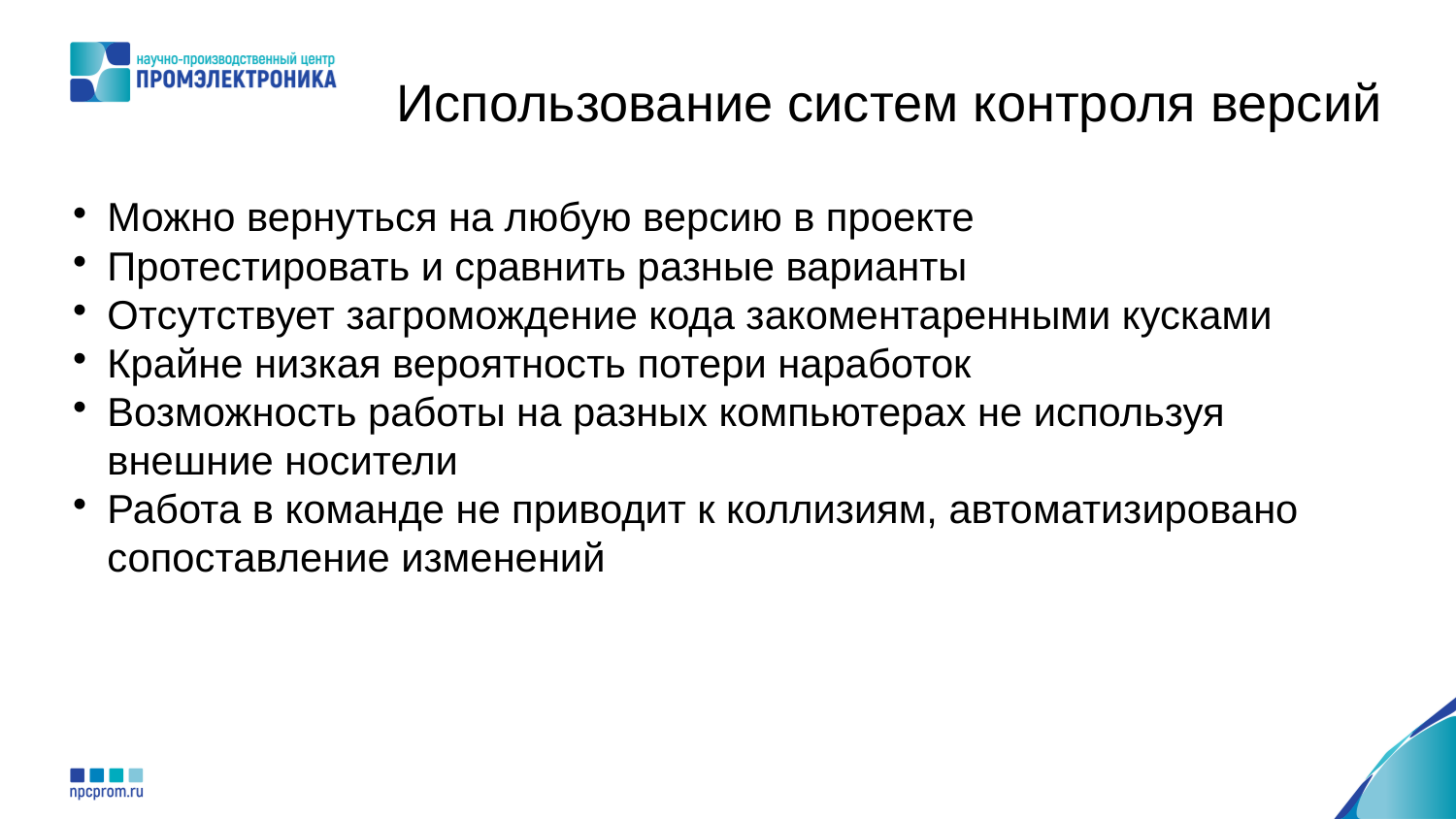

Использование систем контроля версий
Можно вернуться на любую версию в проекте
Протестировать и сравнить разные варианты
Отсутствует загромождение кода закоментаренными кусками
Крайне низкая вероятность потери наработок
Возможность работы на разных компьютерах не используя внешние носители
Работа в команде не приводит к коллизиям, автоматизировано сопоставление изменений